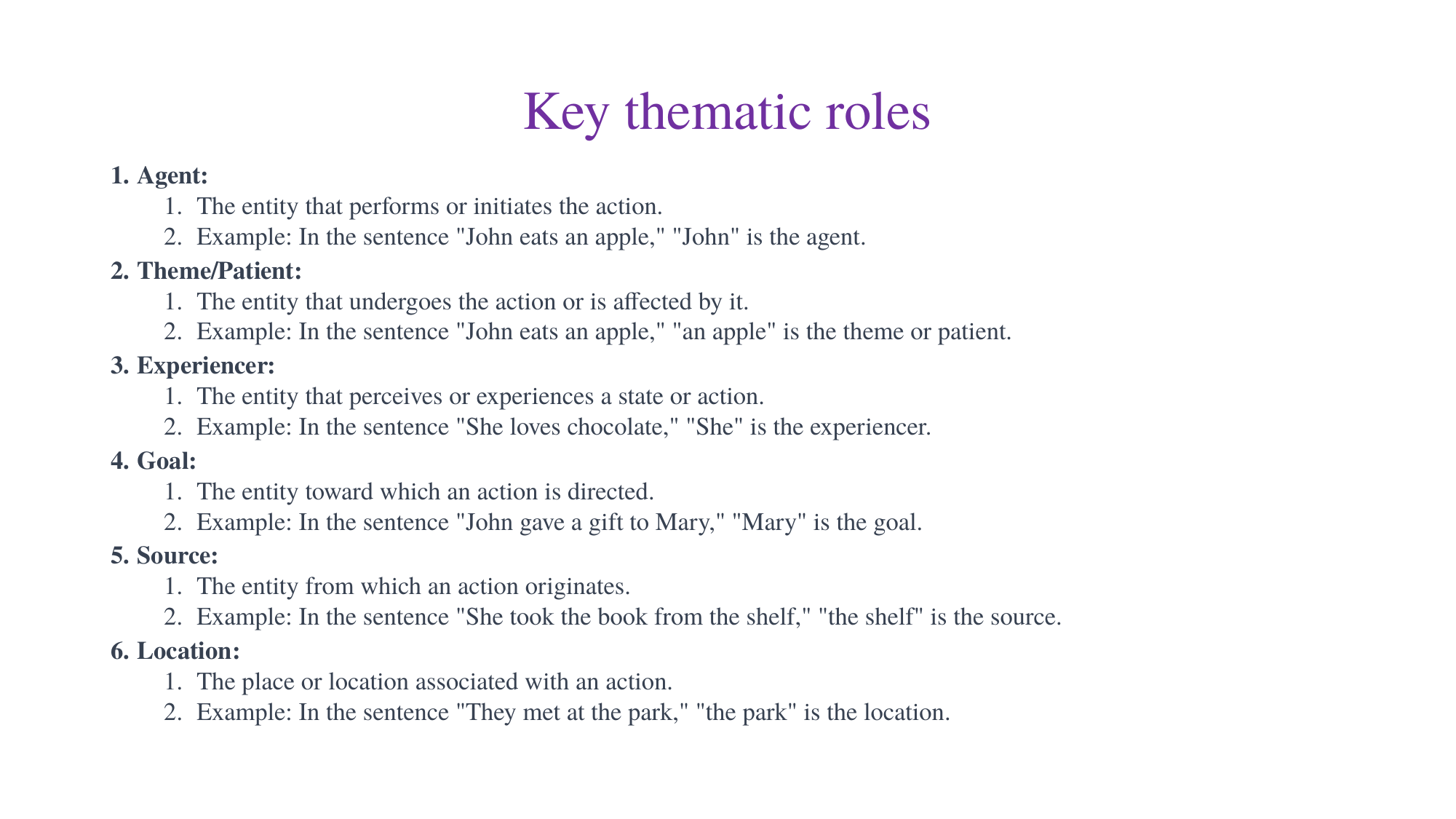

# Key thematic roles
Agent:
The entity that performs or initiates the action.
Example: In the sentence "John eats an apple," "John" is the agent.
Theme/Patient:
The entity that undergoes the action or is affected by it.
Example: In the sentence "John eats an apple," "an apple" is the theme or patient.
Experiencer:
The entity that perceives or experiences a state or action.
Example: In the sentence "She loves chocolate," "She" is the experiencer.
Goal:
The entity toward which an action is directed.
Example: In the sentence "John gave a gift to Mary," "Mary" is the goal.
Source:
The entity from which an action originates.
Example: In the sentence "She took the book from the shelf," "the shelf" is the source.
Location:
The place or location associated with an action.
Example: In the sentence "They met at the park," "the park" is the location.